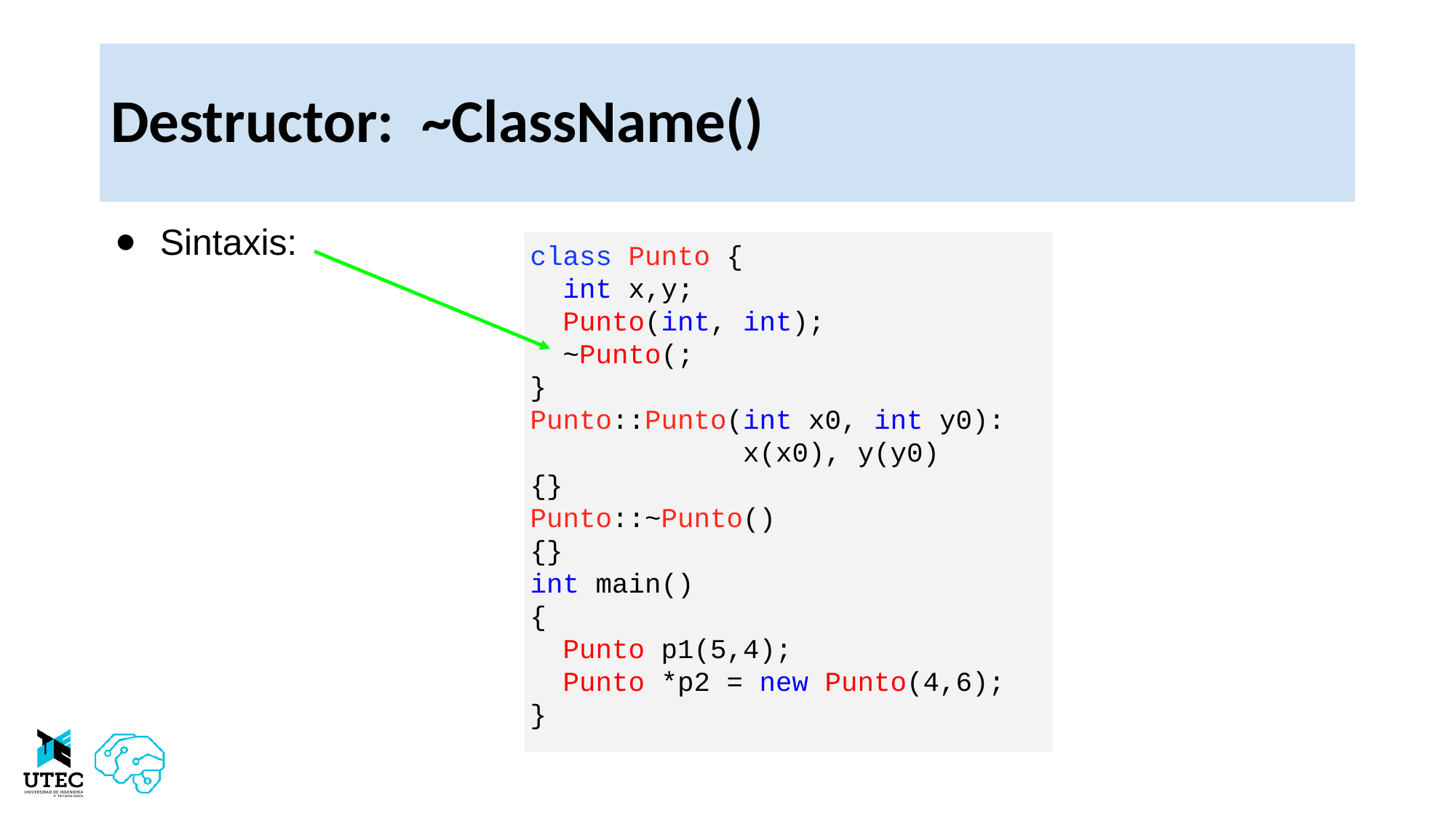

Destructor:  ~ClassName()
Sintaxis:
class Punto {
  int x,y;
  Punto(int, int);
  ~Punto(;
}
Punto::Punto(int x0, int y0):
             x(x0), y(y0)
{}
Punto::~Punto()
{}
int main()
{
  Punto p1(5,4);
  Punto *p2 = new Punto(4,6);
}